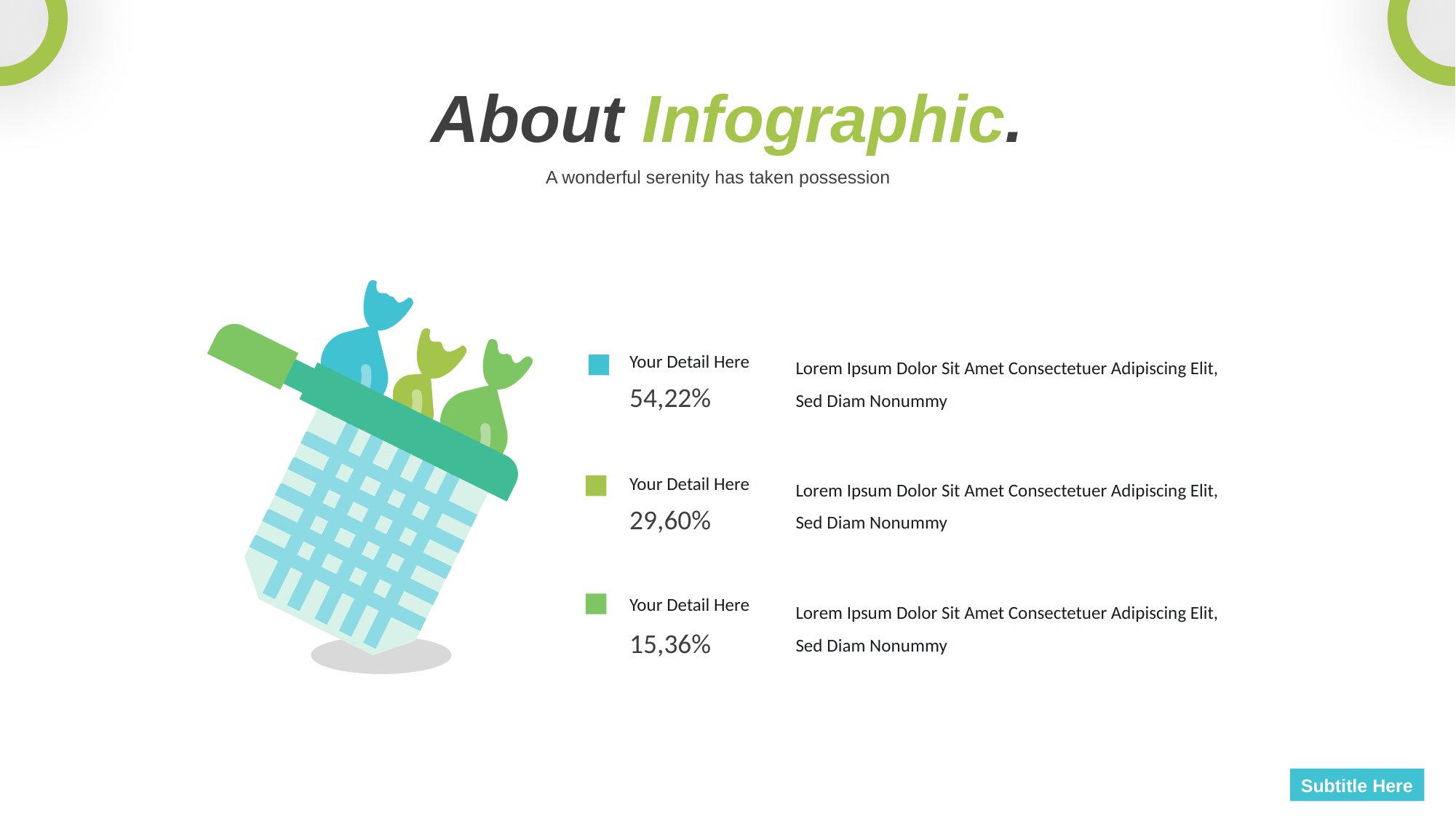

About Infographic.
A wonderful serenity has taken possession

Lorem Ipsum Dolor Sit Amet Consectetuer Adipiscing Elit, Sed Diam Nonummy
Your Detail Here

54,22%
Lorem Ipsum Dolor Sit Amet Consectetuer Adipiscing Elit, Sed Diam Nonummy
Your Detail Here

29,60%
Lorem Ipsum Dolor Sit Amet Consectetuer Adipiscing Elit, Sed Diam Nonummy
Your Detail Here

15,36%

Subtitle Here